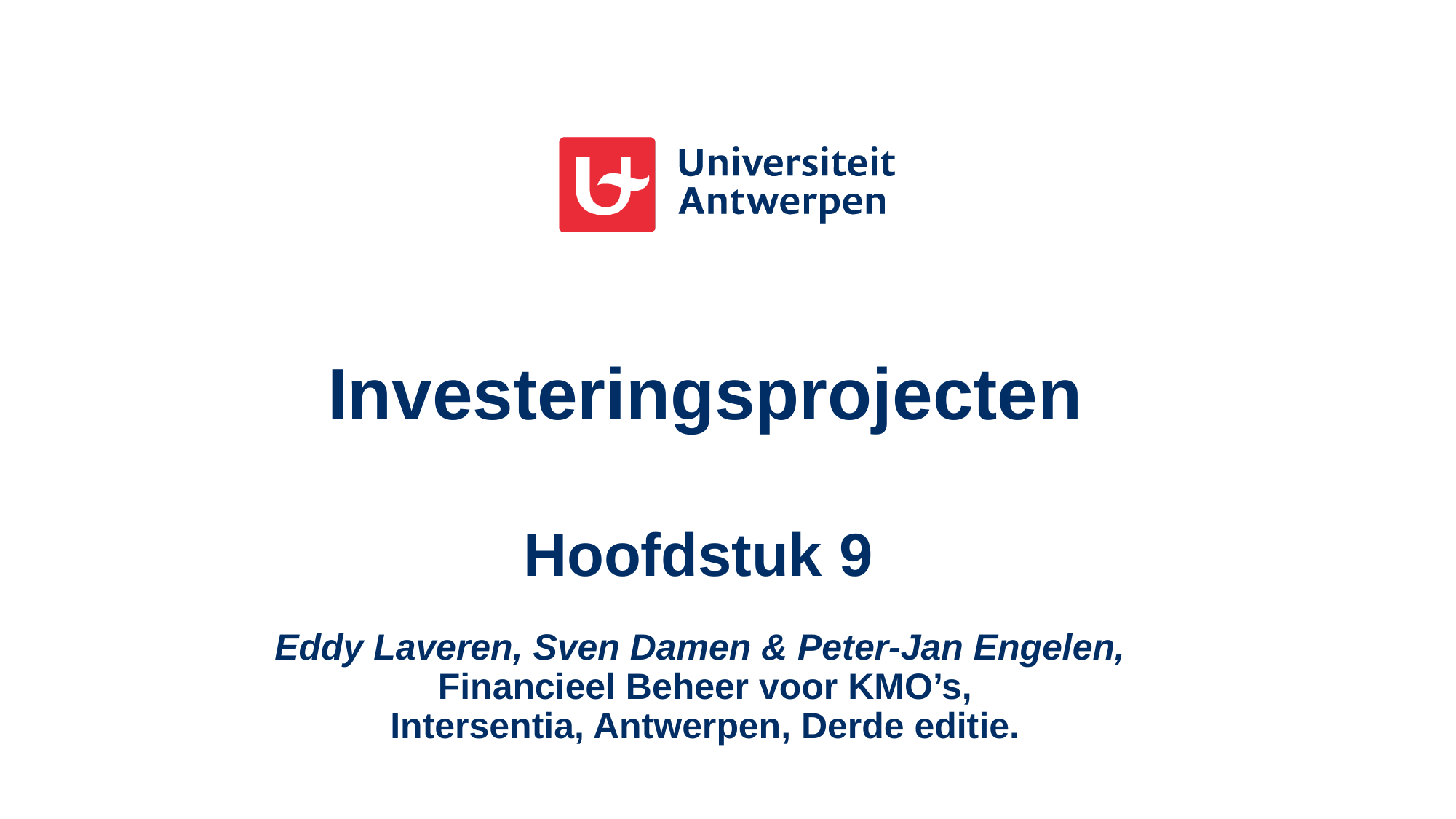

# Investeringsprojecten Hoofdstuk 9 Eddy Laveren, Sven Damen & Peter-Jan Engelen, Financieel Beheer voor KMO’s, Intersentia, Antwerpen, Derde editie.